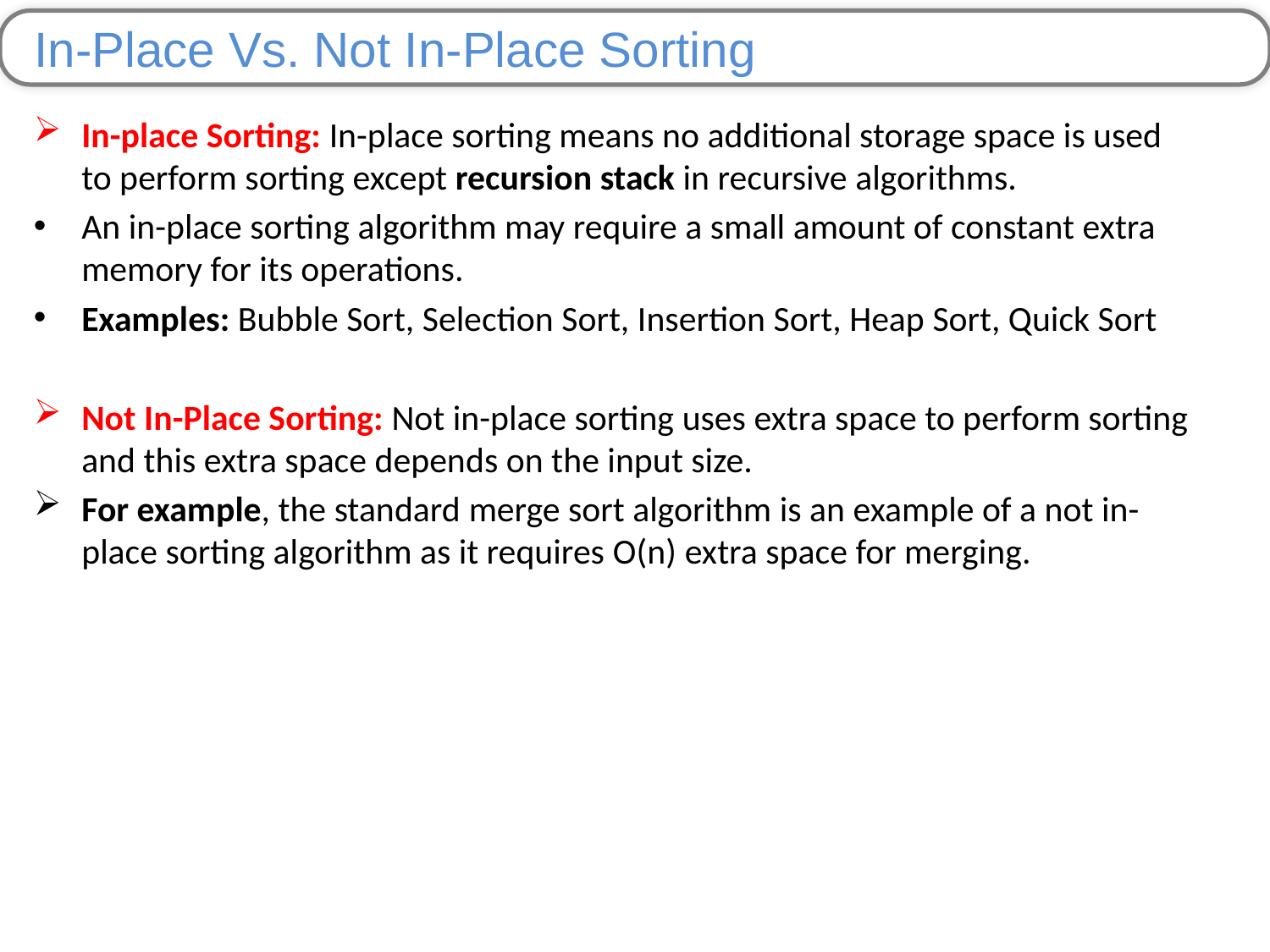

In-Place Vs. Not In-Place Sorting
In-place Sorting: In-place sorting means no additional storage space is used to perform sorting except recursion stack in recursive algorithms.
An in-place sorting algorithm may require a small amount of constant extra memory for its operations.
Examples: Bubble Sort, Selection Sort, Insertion Sort, Heap Sort, Quick Sort

Not In-Place Sorting: Not in-place sorting uses extra space to perform sorting and this extra space depends on the input size.
For example, the standard merge sort algorithm is an example of a not in-place sorting algorithm as it requires O(n) extra space for merging.